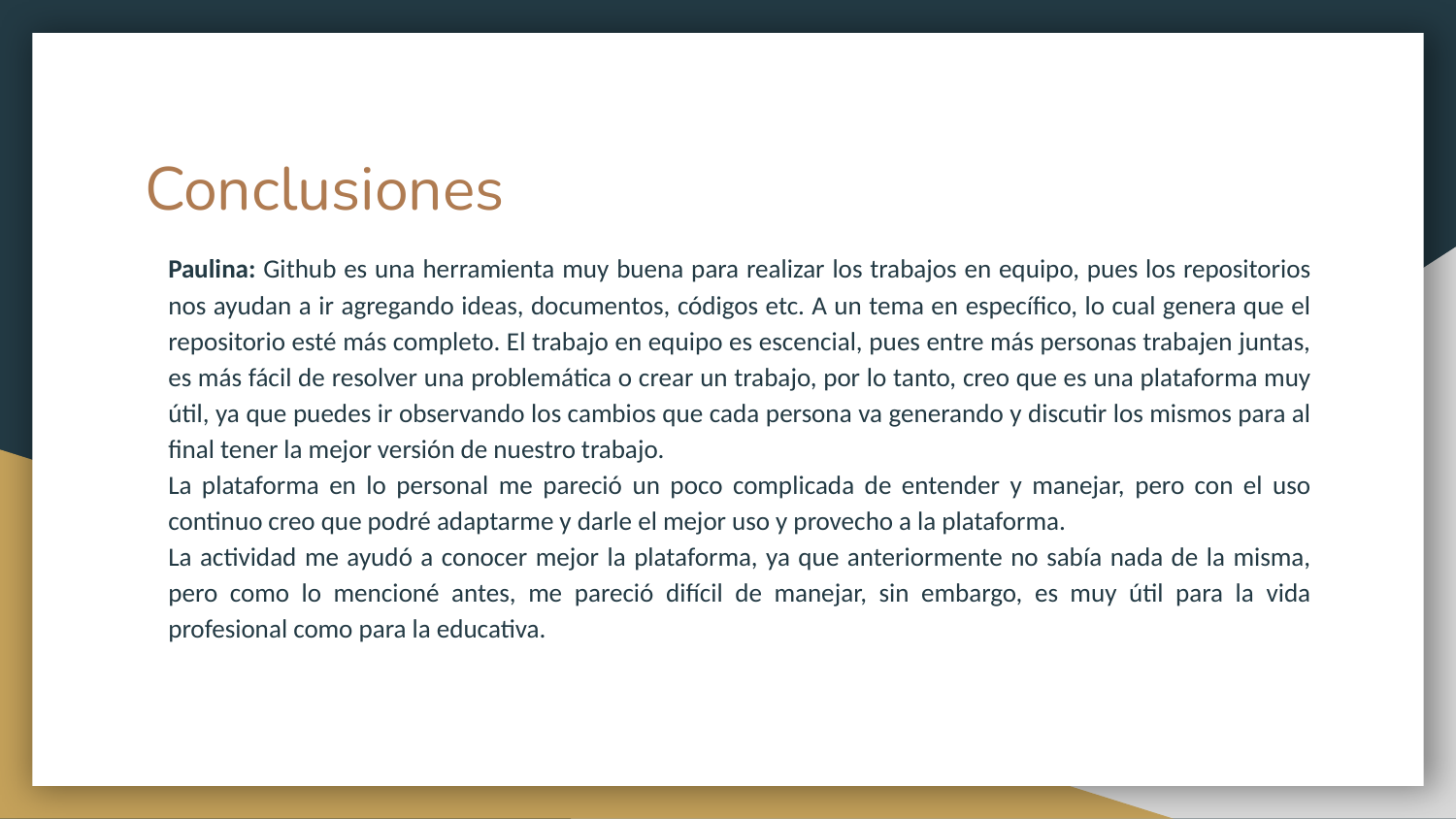

# Conclusiones
Paulina: Github es una herramienta muy buena para realizar los trabajos en equipo, pues los repositorios nos ayudan a ir agregando ideas, documentos, códigos etc. A un tema en específico, lo cual genera que el repositorio esté más completo. El trabajo en equipo es escencial, pues entre más personas trabajen juntas, es más fácil de resolver una problemática o crear un trabajo, por lo tanto, creo que es una plataforma muy útil, ya que puedes ir observando los cambios que cada persona va generando y discutir los mismos para al final tener la mejor versión de nuestro trabajo.
La plataforma en lo personal me pareció un poco complicada de entender y manejar, pero con el uso continuo creo que podré adaptarme y darle el mejor uso y provecho a la plataforma.
La actividad me ayudó a conocer mejor la plataforma, ya que anteriormente no sabía nada de la misma, pero como lo mencioné antes, me pareció difícil de manejar, sin embargo, es muy útil para la vida profesional como para la educativa.